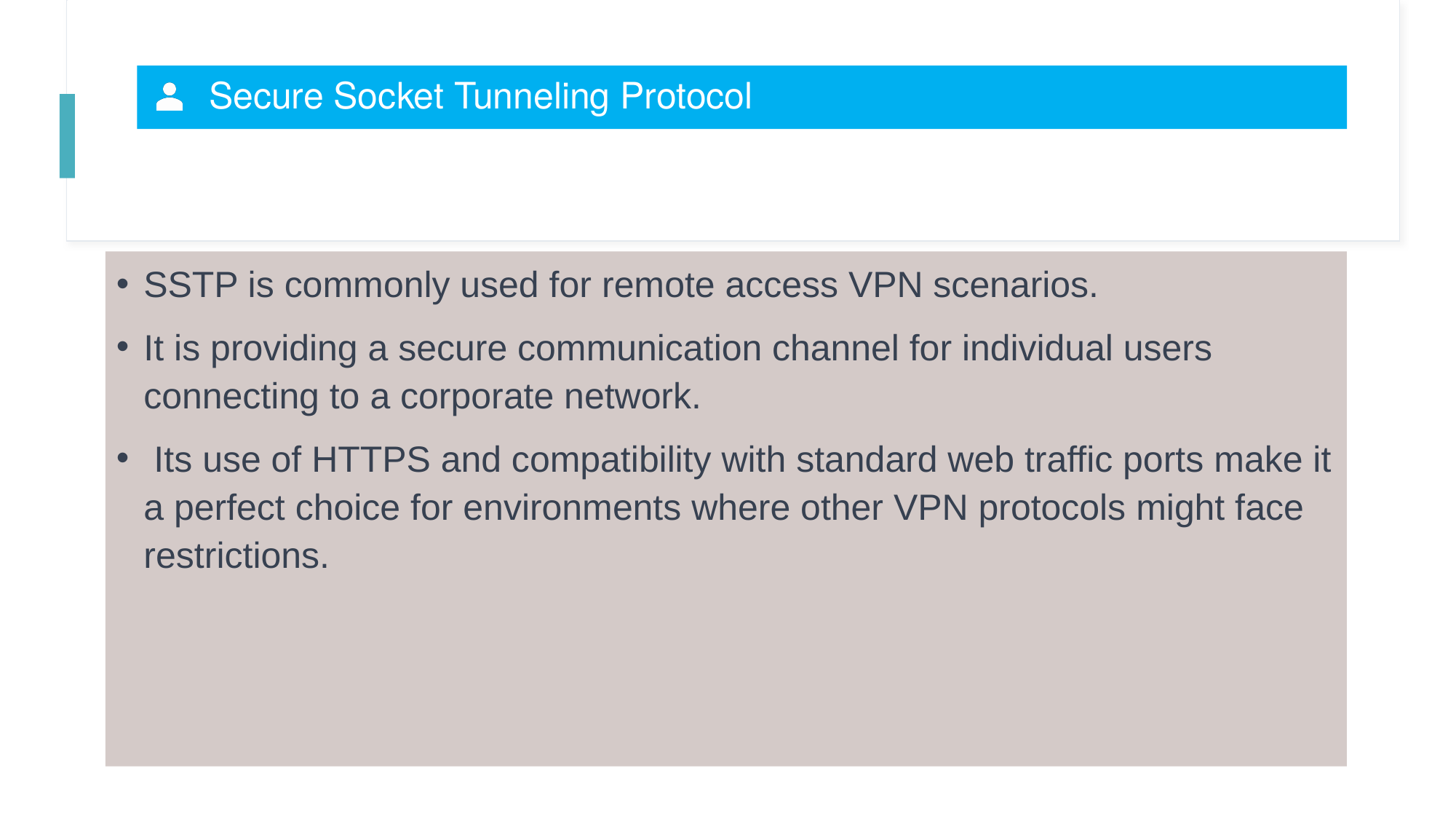

# Secure Socket Tunneling Protocol

SSTP is commonly used for remote access VPN scenarios.
It is providing a secure communication channel for individual users connecting to a corporate network.
 Its use of HTTPS and compatibility with standard web traffic ports make it a perfect choice for environments where other VPN protocols might face restrictions.